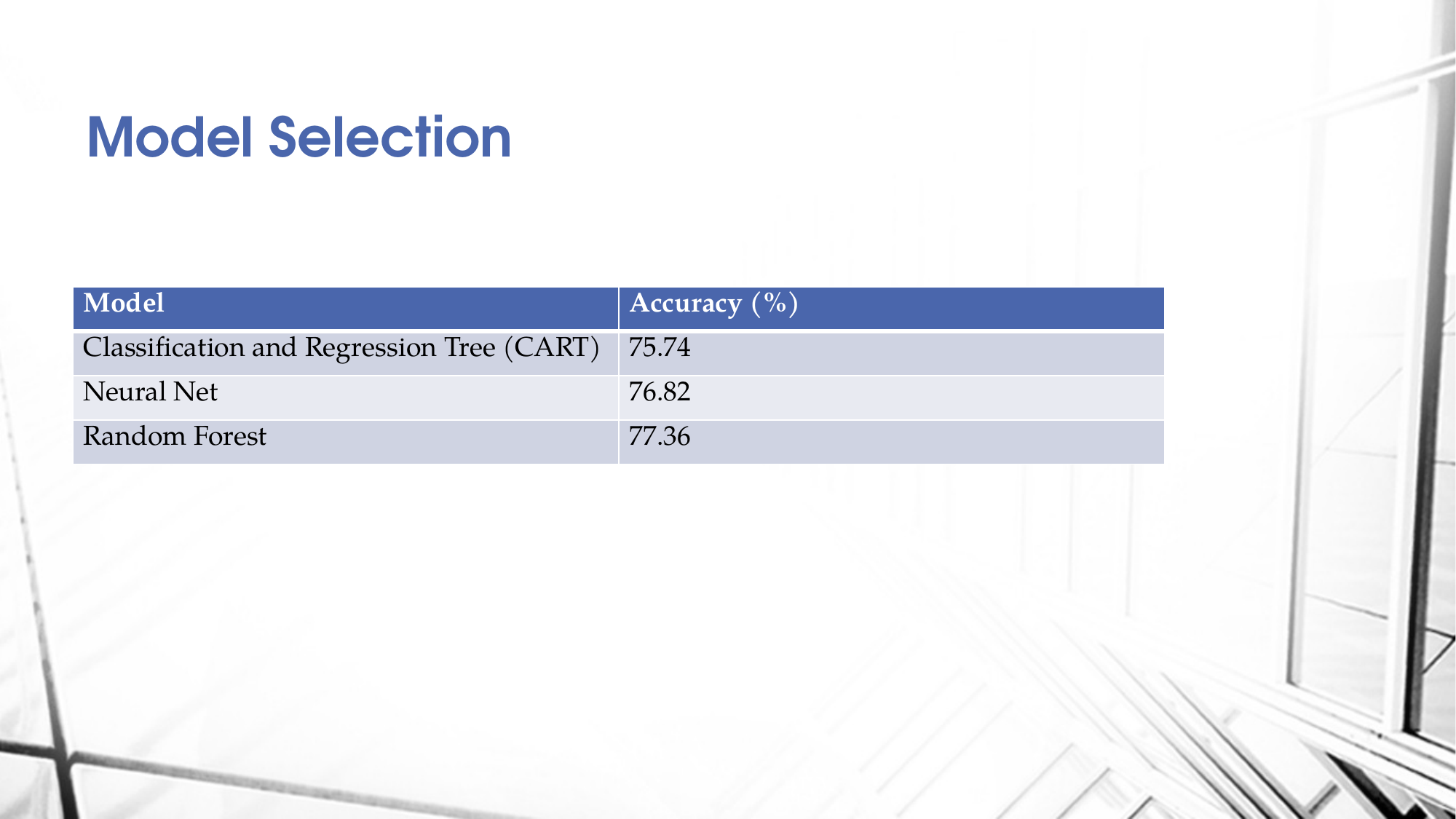

# Model Selection
| Model | Accuracy (%) |
| --- | --- |
| Classification and Regression Tree (CART) | 75.74 |
| Neural Net | 76.82 |
| Random Forest | 77.36 |